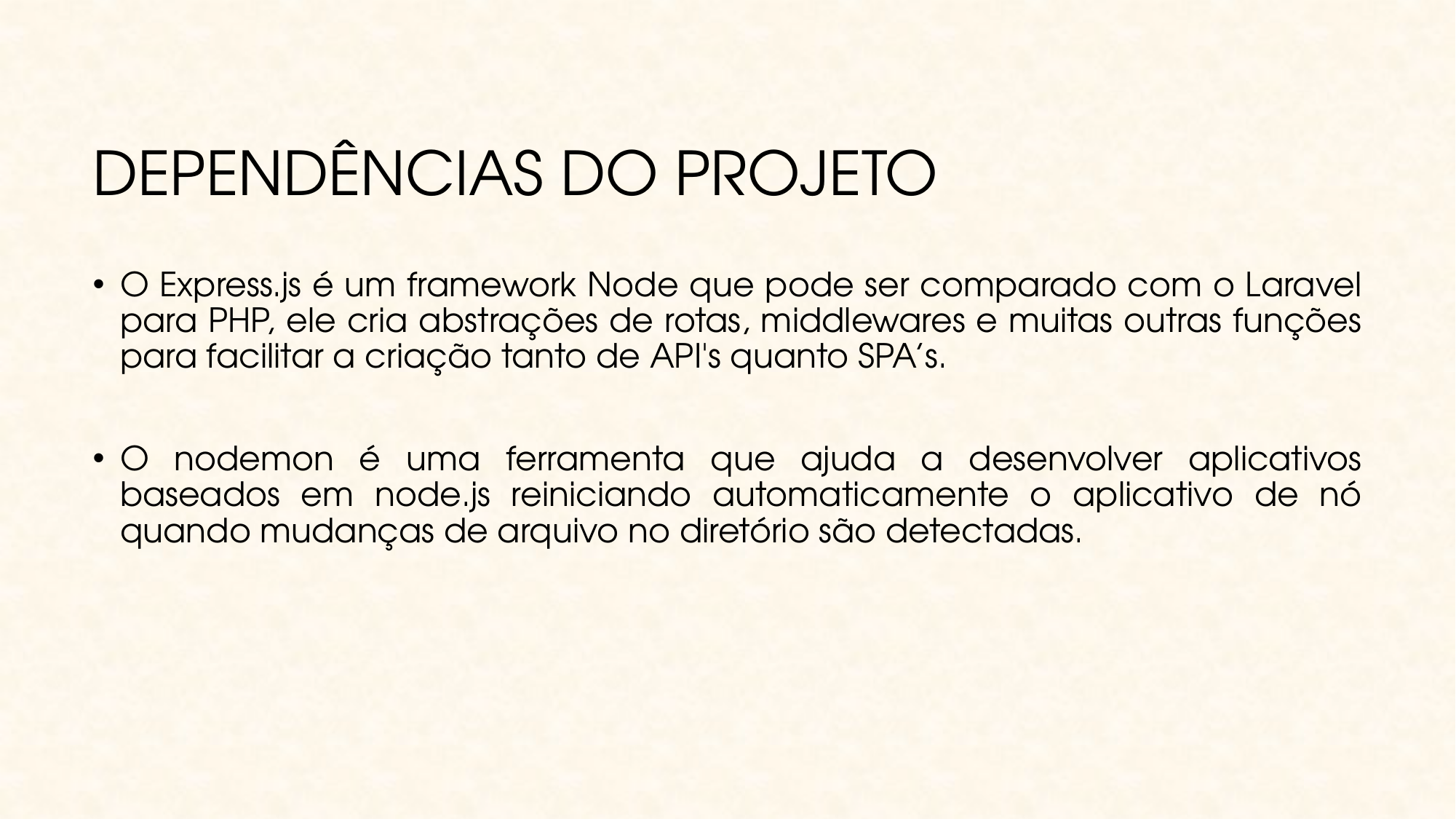

# Dependências do projeto
O Express.js é um framework Node que pode ser comparado com o Laravel para PHP, ele cria abstrações de rotas, middlewares e muitas outras funções para facilitar a criação tanto de API's quanto SPA’s.

O nodemon é uma ferramenta que ajuda a desenvolver aplicativos baseados em node.js reiniciando automaticamente o aplicativo de nó quando mudanças de arquivo no diretório são detectadas.